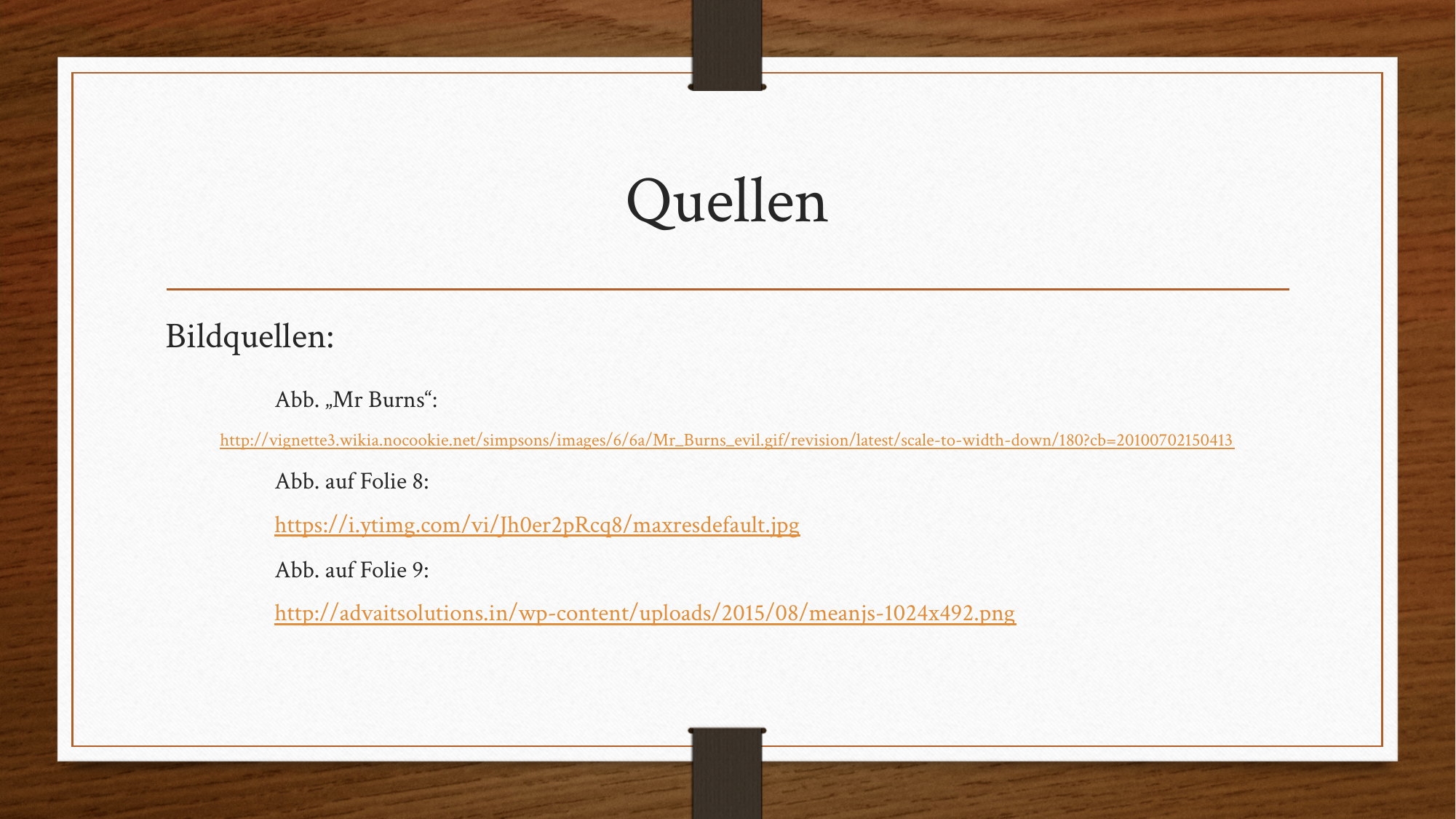

# Quellen
Bildquellen:
	Abb. „Mr Burns“:
http://vignette3.wikia.nocookie.net/simpsons/images/6/6a/Mr_Burns_evil.gif/revision/latest/scale-to-width-down/180?cb=20100702150413
	Abb. auf Folie 8:
	https://i.ytimg.com/vi/Jh0er2pRcq8/maxresdefault.jpg
	Abb. auf Folie 9:
	http://advaitsolutions.in/wp-content/uploads/2015/08/meanjs-1024x492.png